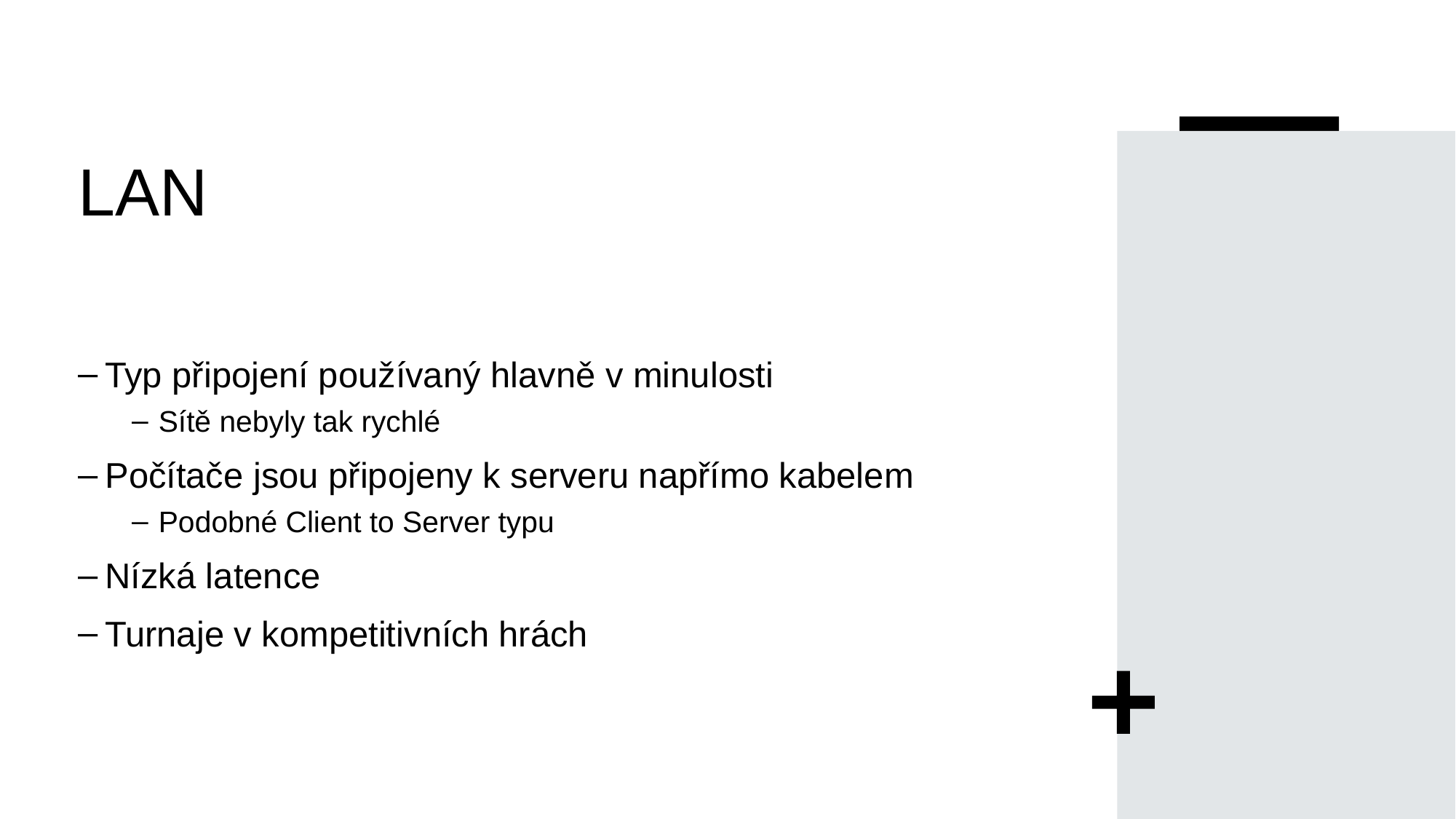

# LAN
Typ připojení používaný hlavně v minulosti
Sítě nebyly tak rychlé
Počítače jsou připojeny k serveru napřímo kabelem
Podobné Client to Server typu
Nízká latence
Turnaje v kompetitivních hrách